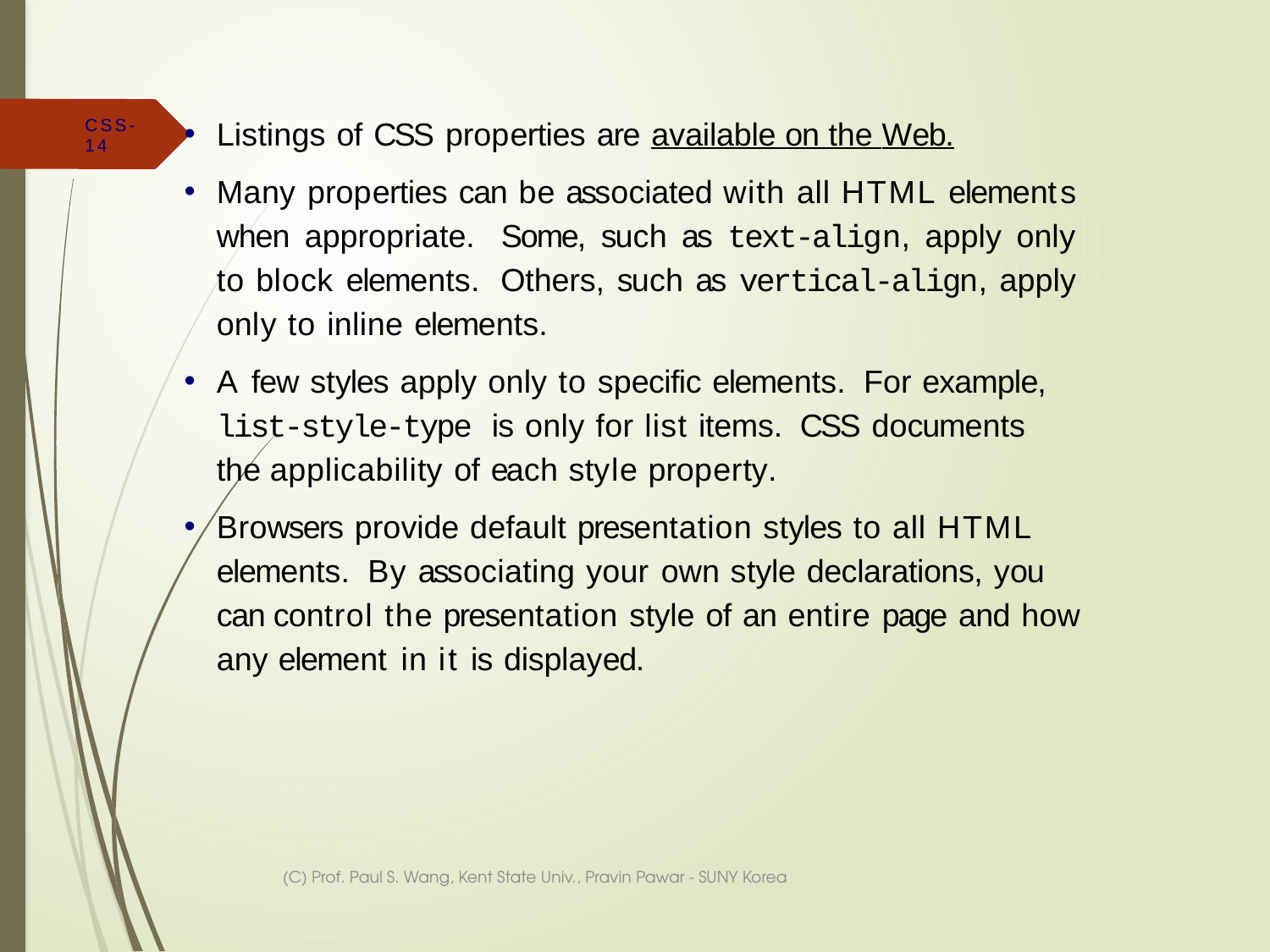

CSS-14
Listings of CSS properties are available on the Web.

Many properties can be associated with all HTML elements when appropriate.  Some, such as text-align, apply only to block elements.  Others, such as vertical-align, apply only to inline elements.

A few styles apply only to specific elements.  For example, list-style-type is only for list items.  CSS documents the applicability of each style property.

Browsers provide default presentation styles to all HTML elements.  By associating your own style declarations, you can control the presentation style of an entire page and how any element in it is displayed.

(C) Prof. Paul S. Wang, Kent State Univ., Pravin Pawar - SUNY Korea